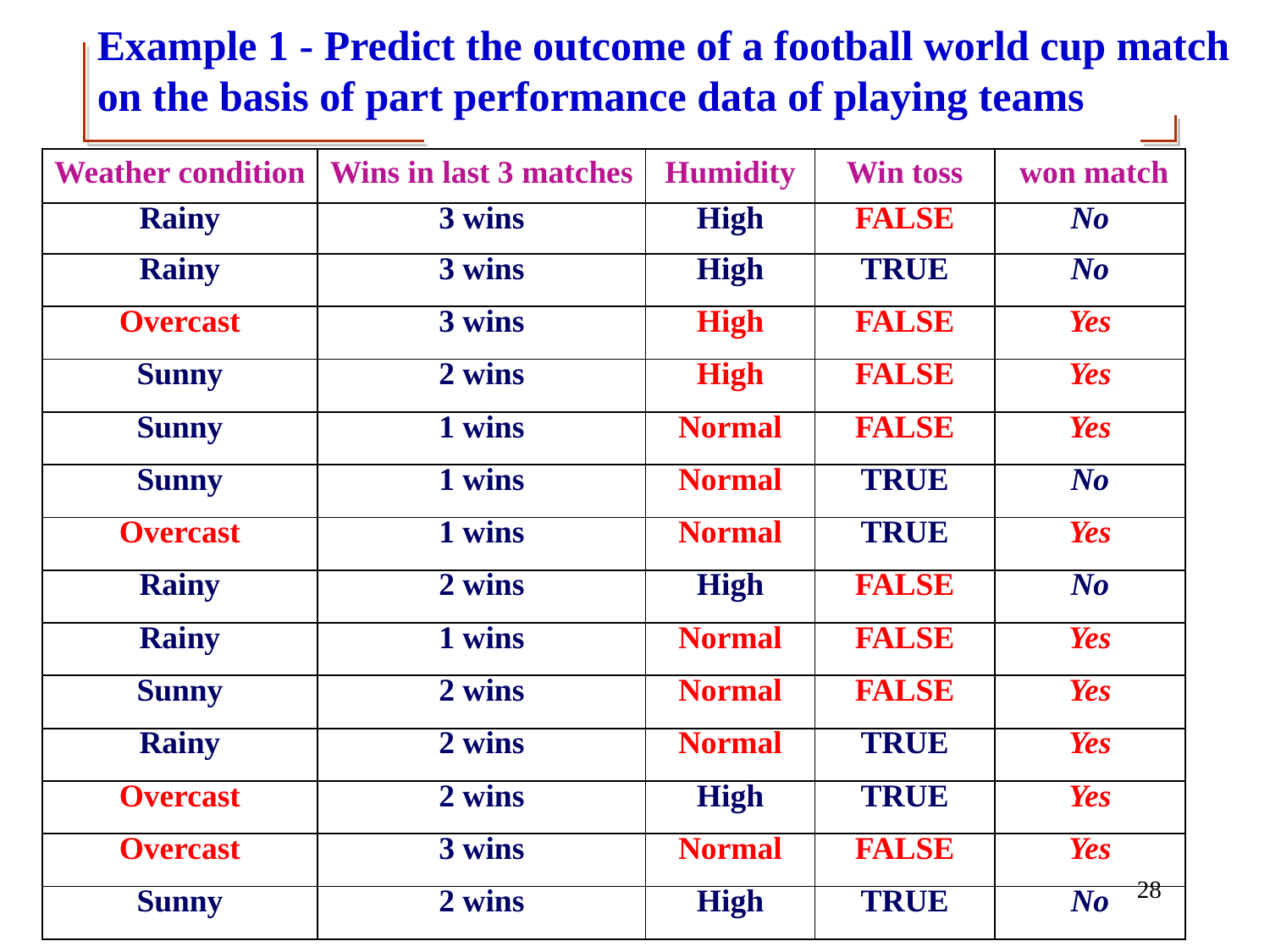

Example 1 - Predict the outcome of a football world cup match on the basis of part performance data of playing teams
| Weather condition | Wins in last 3 matches | Humidity | Win toss | won match |
| --- | --- | --- | --- | --- |
| Rainy | 3 wins | High | FALSE | No |
| Rainy | 3 wins | High | TRUE | No |
| Overcast | 3 wins | High | FALSE | Yes |
| Sunny | 2 wins | High | FALSE | Yes |
| Sunny | 1 wins | Normal | FALSE | Yes |
| Sunny | 1 wins | Normal | TRUE | No |
| Overcast | 1 wins | Normal | TRUE | Yes |
| Rainy | 2 wins | High | FALSE | No |
| Rainy | 1 wins | Normal | FALSE | Yes |
| Sunny | 2 wins | Normal | FALSE | Yes |
| Rainy | 2 wins | Normal | TRUE | Yes |
| Overcast | 2 wins | High | TRUE | Yes |
| Overcast | 3 wins | Normal | FALSE | Yes |
| Sunny | 2 wins | High | TRUE | No |
28